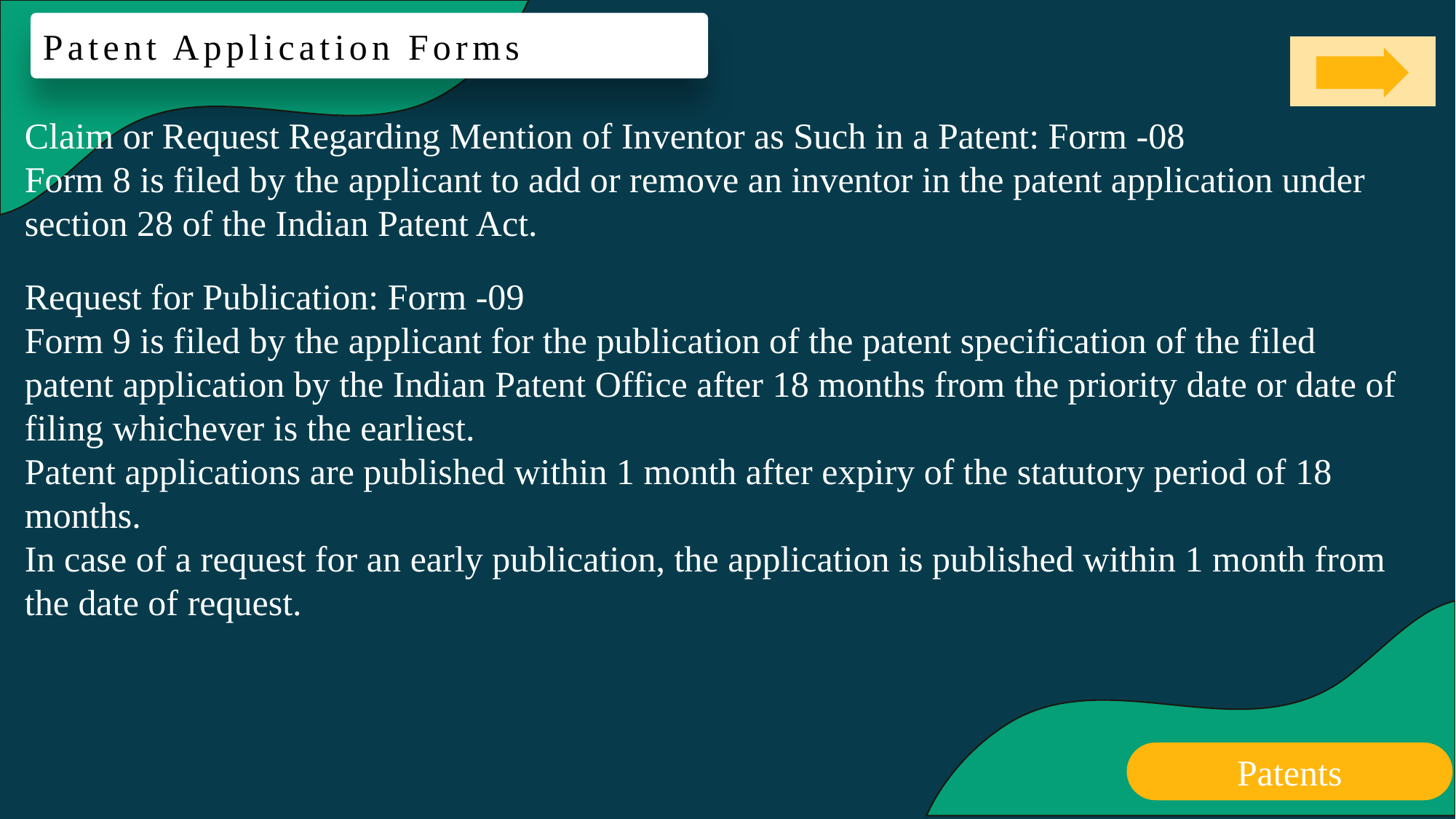

Patent Application Forms

Claim or Request Regarding Mention of Inventor as Such in a Patent: Form -08
Form 8 is filed by the applicant to add or remove an inventor in the patent application under section 28 of the Indian Patent Act.

Request for Publication: Form -09
Form 9 is filed by the applicant for the publication of the patent specification of the filed patent application by the Indian Patent Office after 18 months from the priority date or date of filing whichever is the earliest.
Patent applications are published within 1 month after expiry of the statutory period of 18 months.
In case of a request for an early publication, the application is published within 1 month from the date of request.

Patents